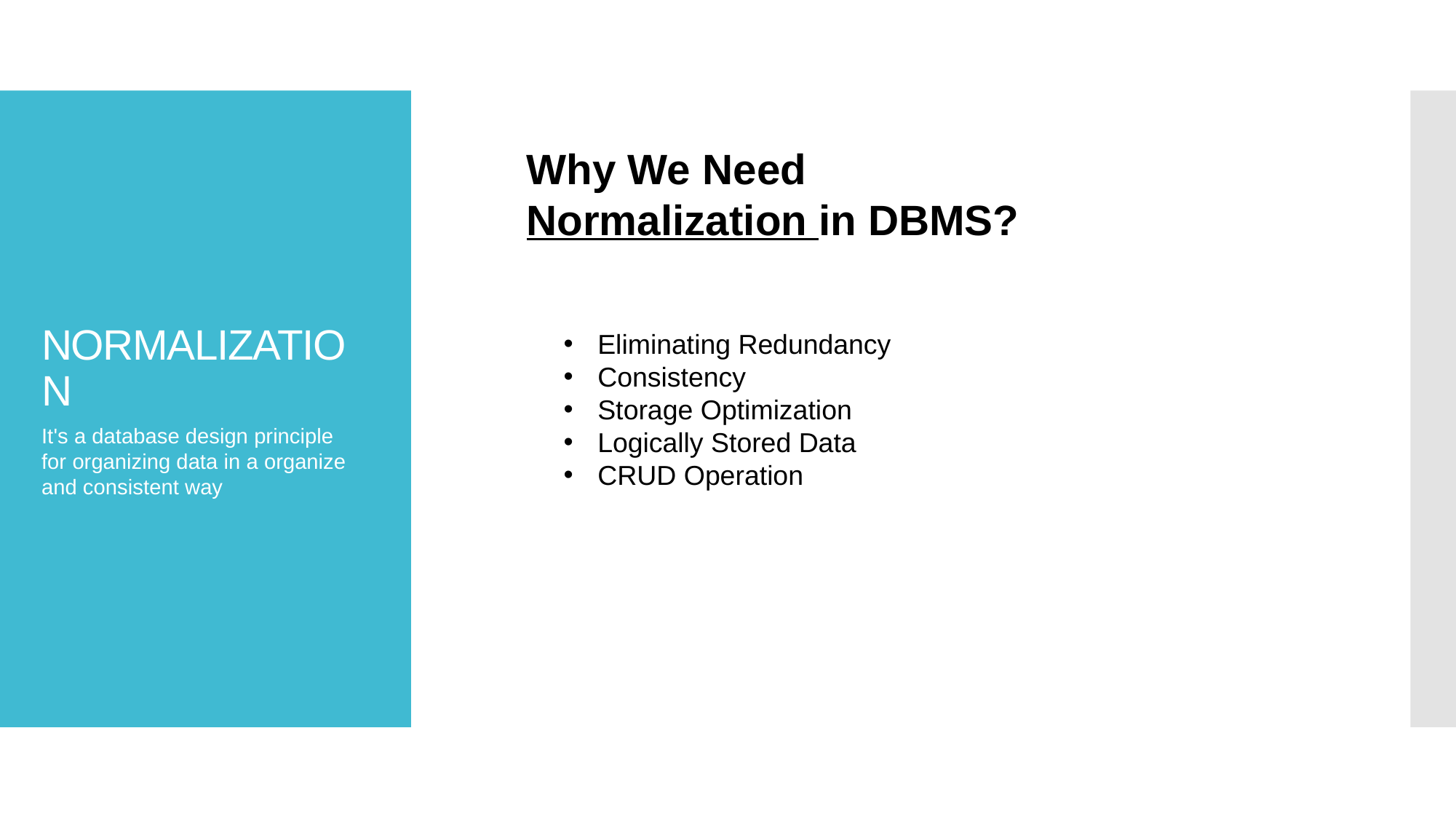

Why We Need Normalization in DBMS?

# NORMALIZATION

Eliminating Redundancy
Consistency
Storage Optimization
Logically Stored Data
CRUD Operation
It's a database design principle for organizing data in a organize and consistent way